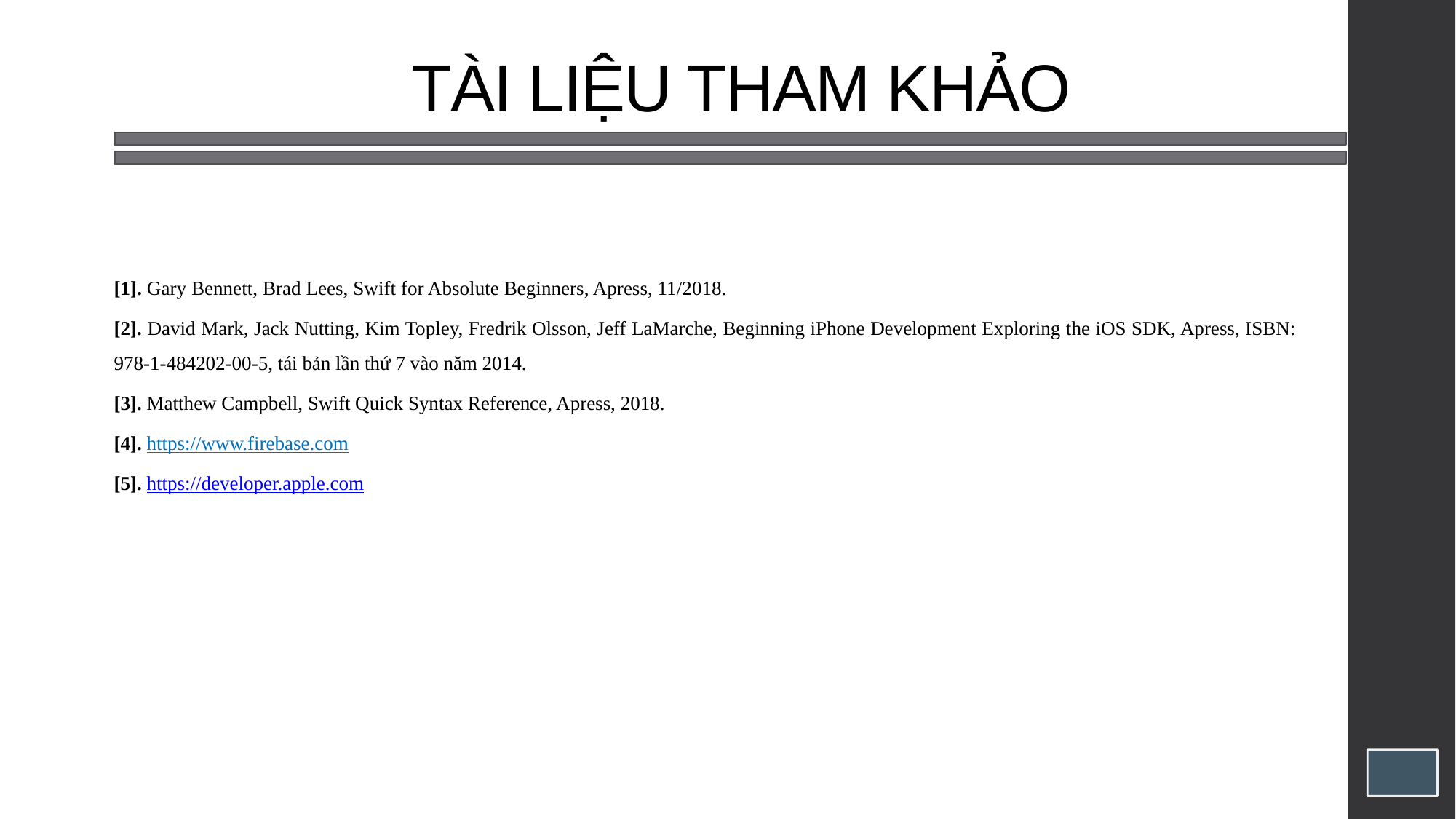

TÀI LIỆU THAM KHẢO
[1]. Gary Bennett, Brad Lees, Swift for Absolute Beginners, Apress, 11/2018.
[2]. David Mark, Jack Nutting, Kim Topley, Fredrik Olsson, Jeff LaMarche, Beginning iPhone Development Exploring the iOS SDK, Apress, ISBN: 978-1-484202-00-5, tái bản lần thứ 7 vào năm 2014.
[3]. Matthew Campbell, Swift Quick Syntax Reference, Apress, 2018.
[4]. https://www.firebase.com
[5]. https://developer.apple.com
21